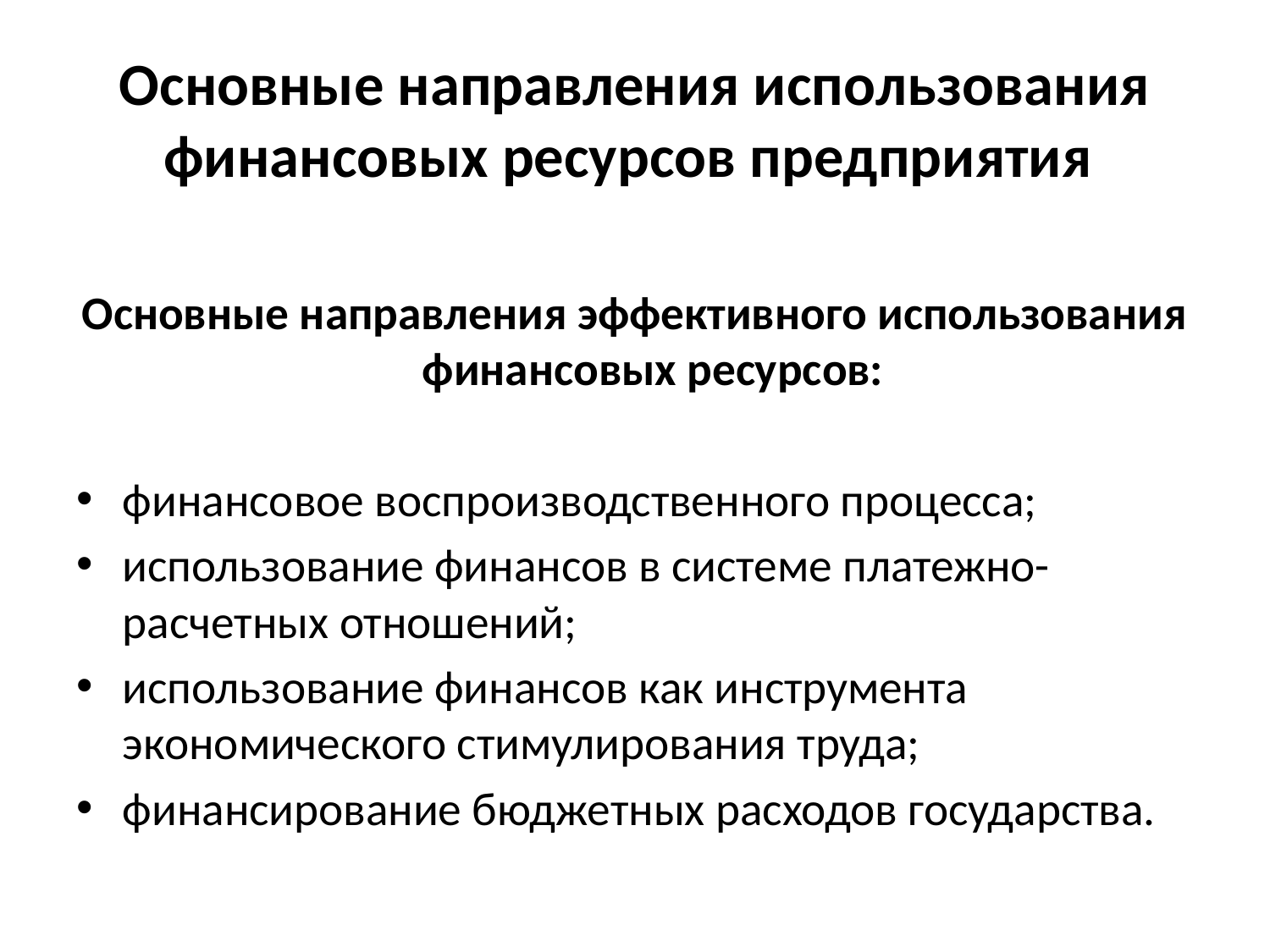

# Основные направления использования финансовых ресурсов предприятия
Основные направления эффективного использования финансовых ресурсов:

финансовое воспроизводственного процесса;
использование финансов в системе платежно-расчетных отношений;
использование финансов как инструмента экономического стимулирования труда;
финансирование бюджетных расходов государства.